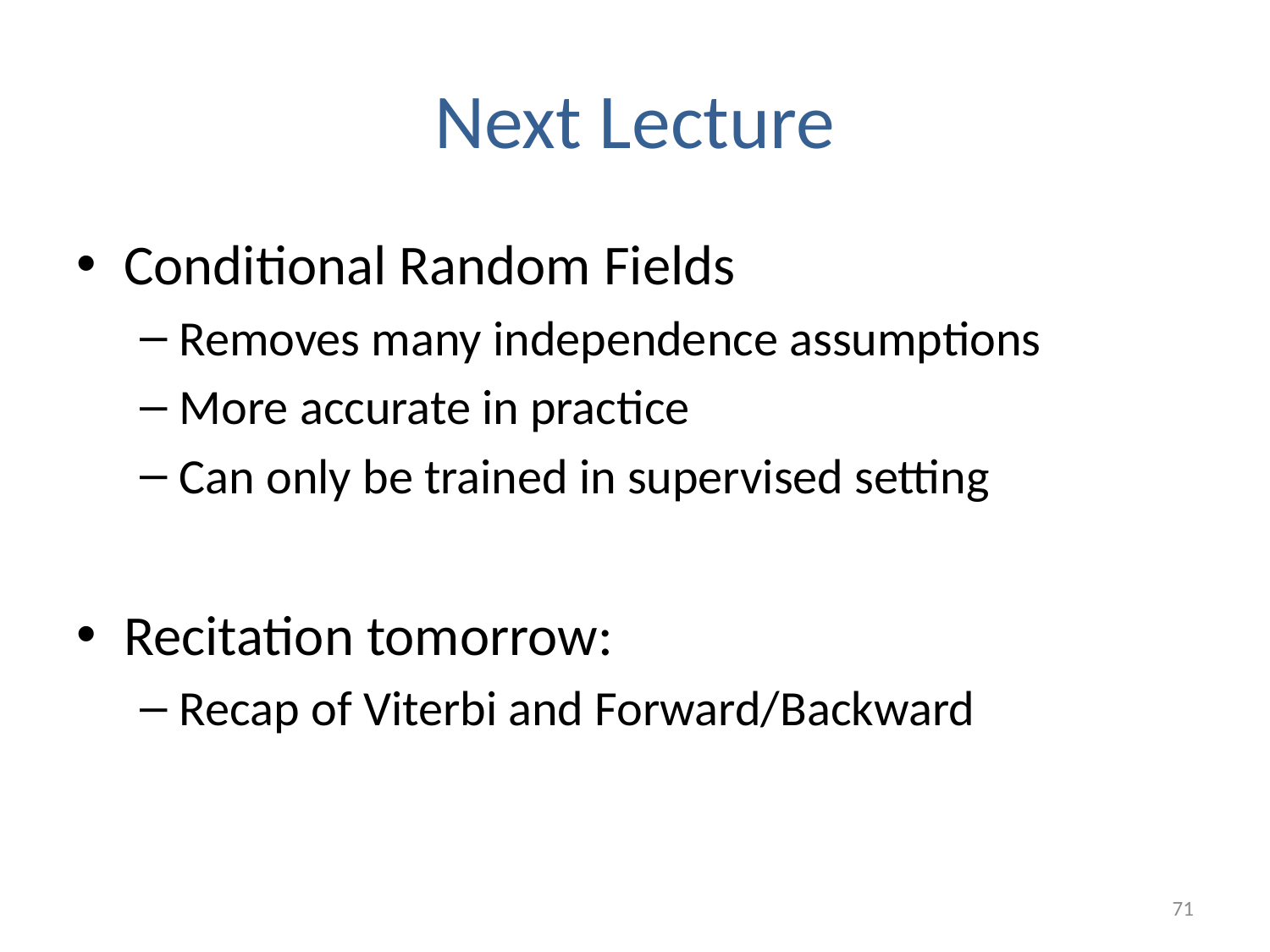

# Next Lecture
Conditional Random Fields
Removes many independence assumptions
More accurate in practice
Can only be trained in supervised setting

Recitation tomorrow:
Recap of Viterbi and Forward/Backward
71